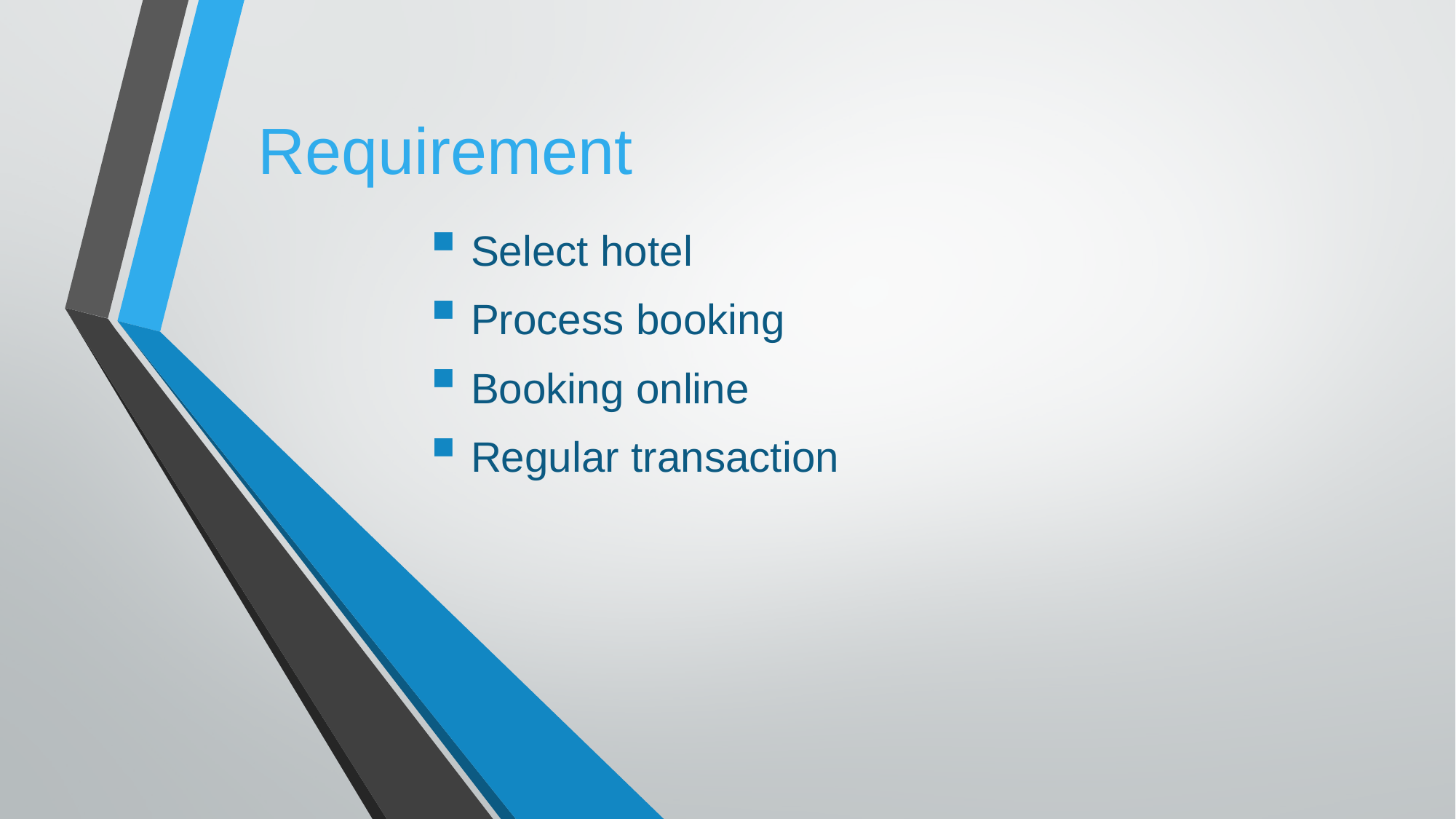

# Requirement
Select hotel
Process booking
Booking online
Regular transaction